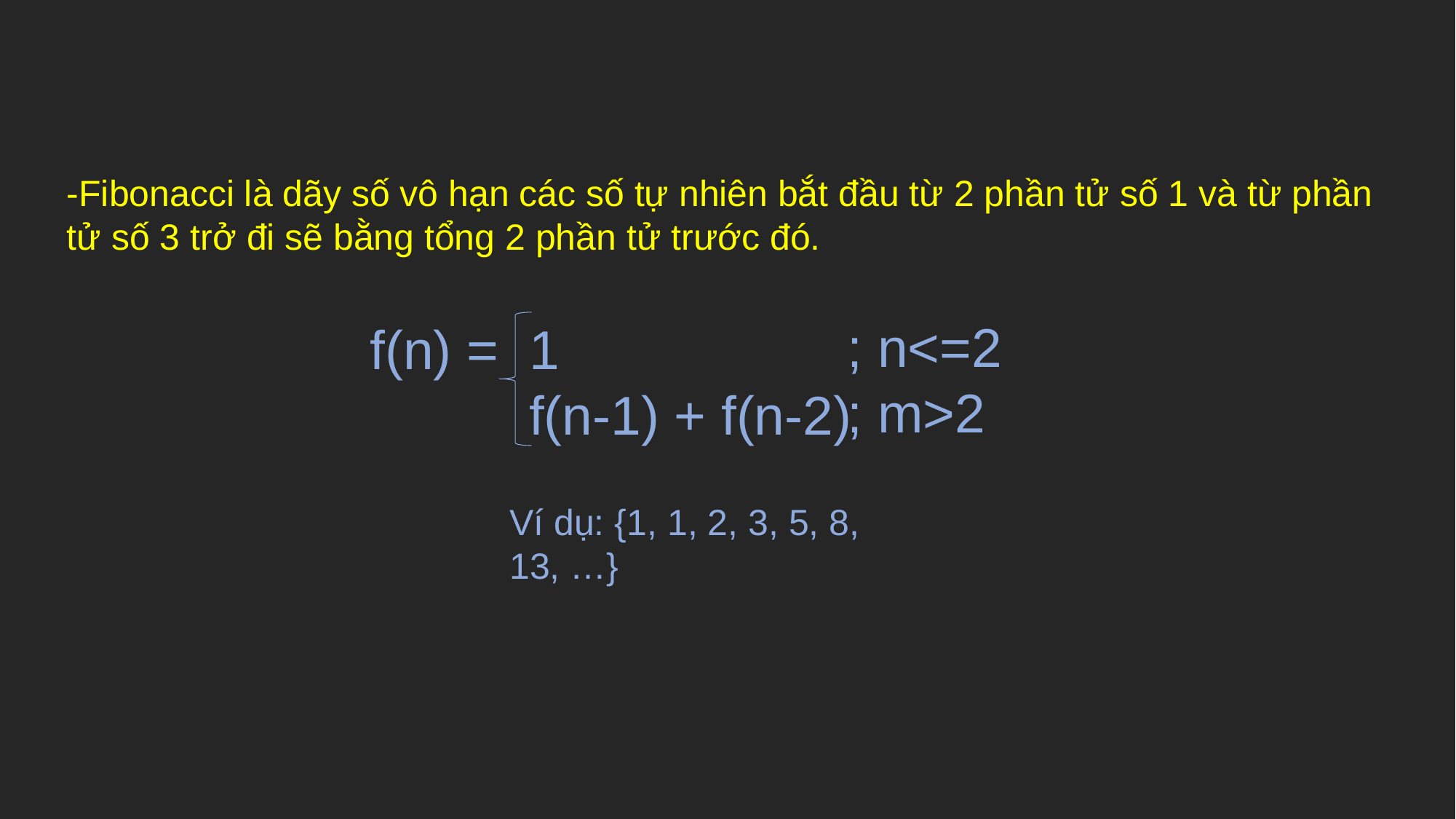

-Fibonacci là dãy số vô hạn các số tự nhiên bắt đầu từ 2 phần tử số 1 và từ phần tử số 3 trở đi sẽ bằng tổng 2 phần tử trước đó.
; n<=2
; m>2
1
f(n-1) + f(n-2)
f(n) =

Ví dụ: {1, 1, 2, 3, 5, 8, 13, …}